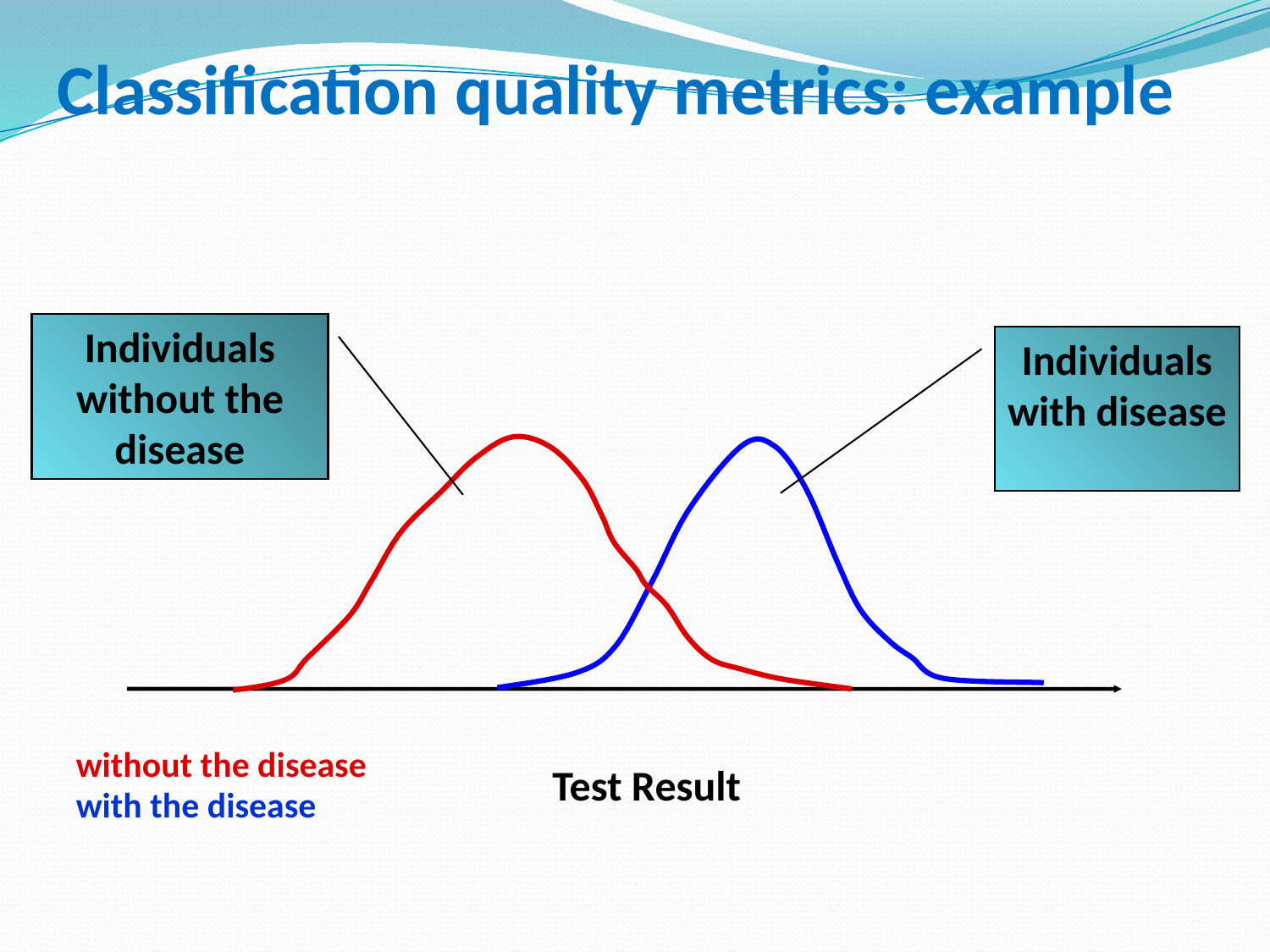

Classification quality metrics: example
Individuals without the disease
Individuals with disease

without the disease
Test Result
with the disease